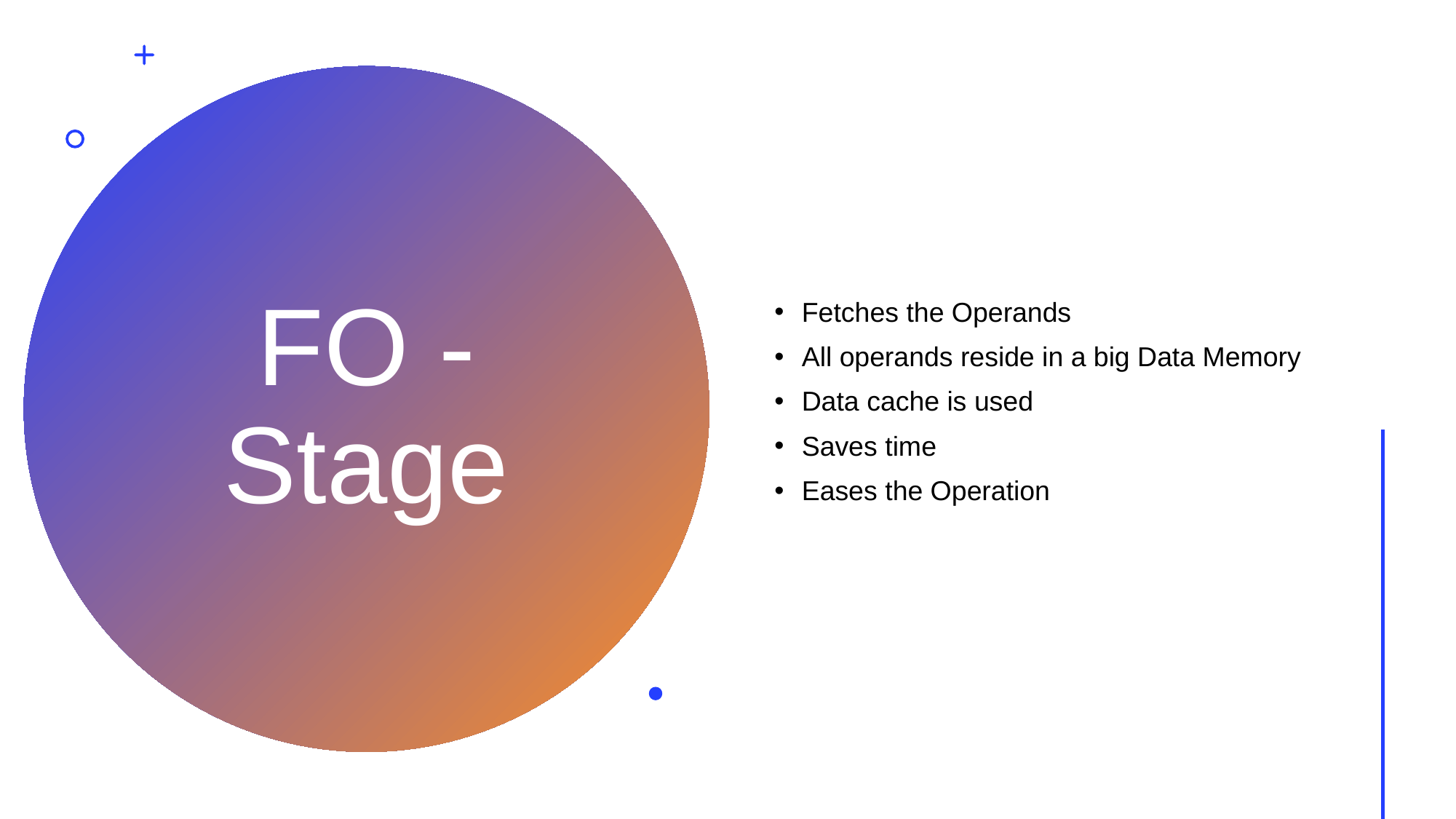

Fetches the Operands
All operands reside in a big Data Memory
Data cache is used
Saves time
Eases the Operation

# FO - Stage